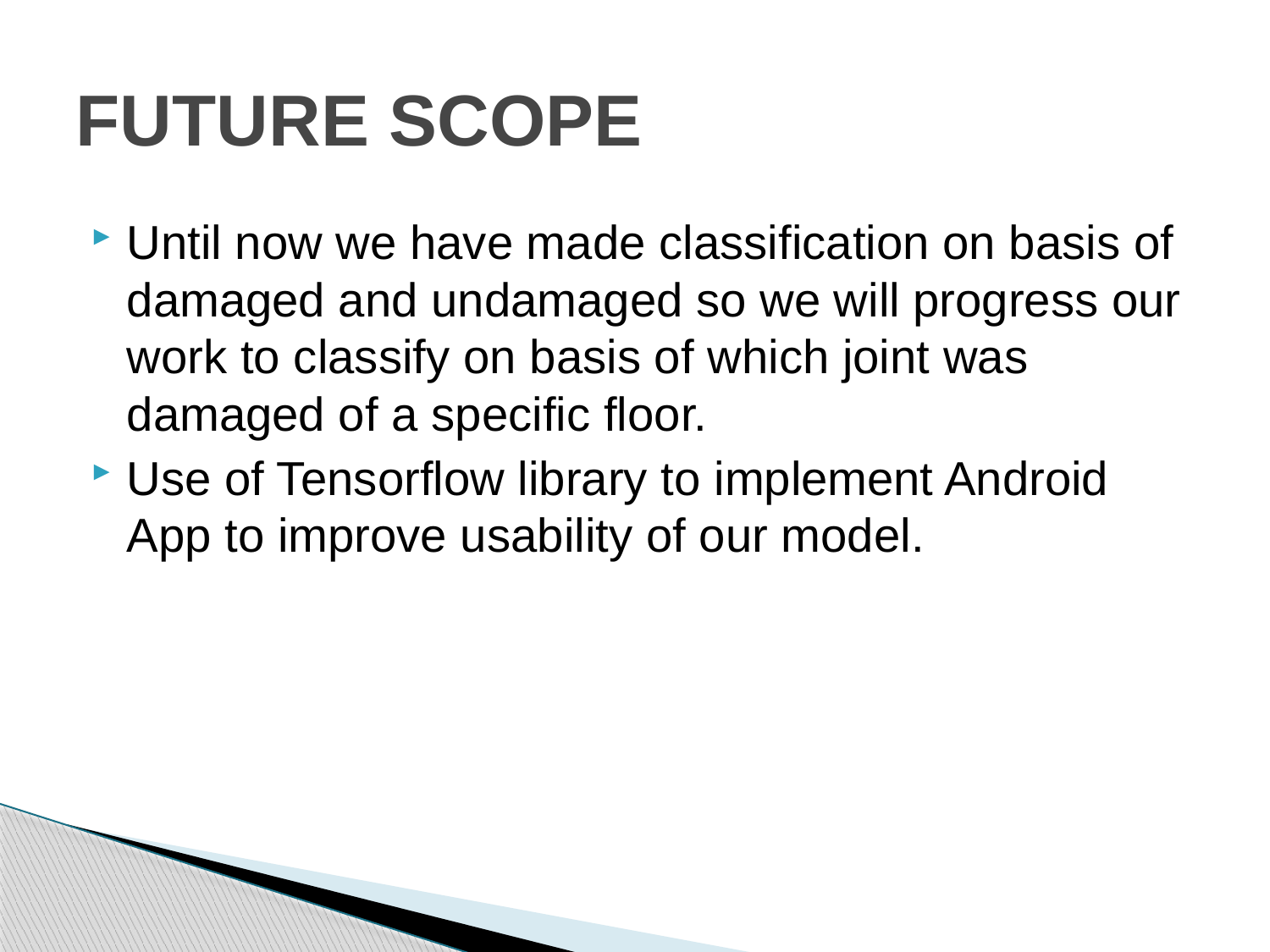

# FUTURE SCOPE
Until now we have made classification on basis of damaged and undamaged so we will progress our work to classify on basis of which joint was damaged of a specific floor.
Use of Tensorflow library to implement Android App to improve usability of our model.